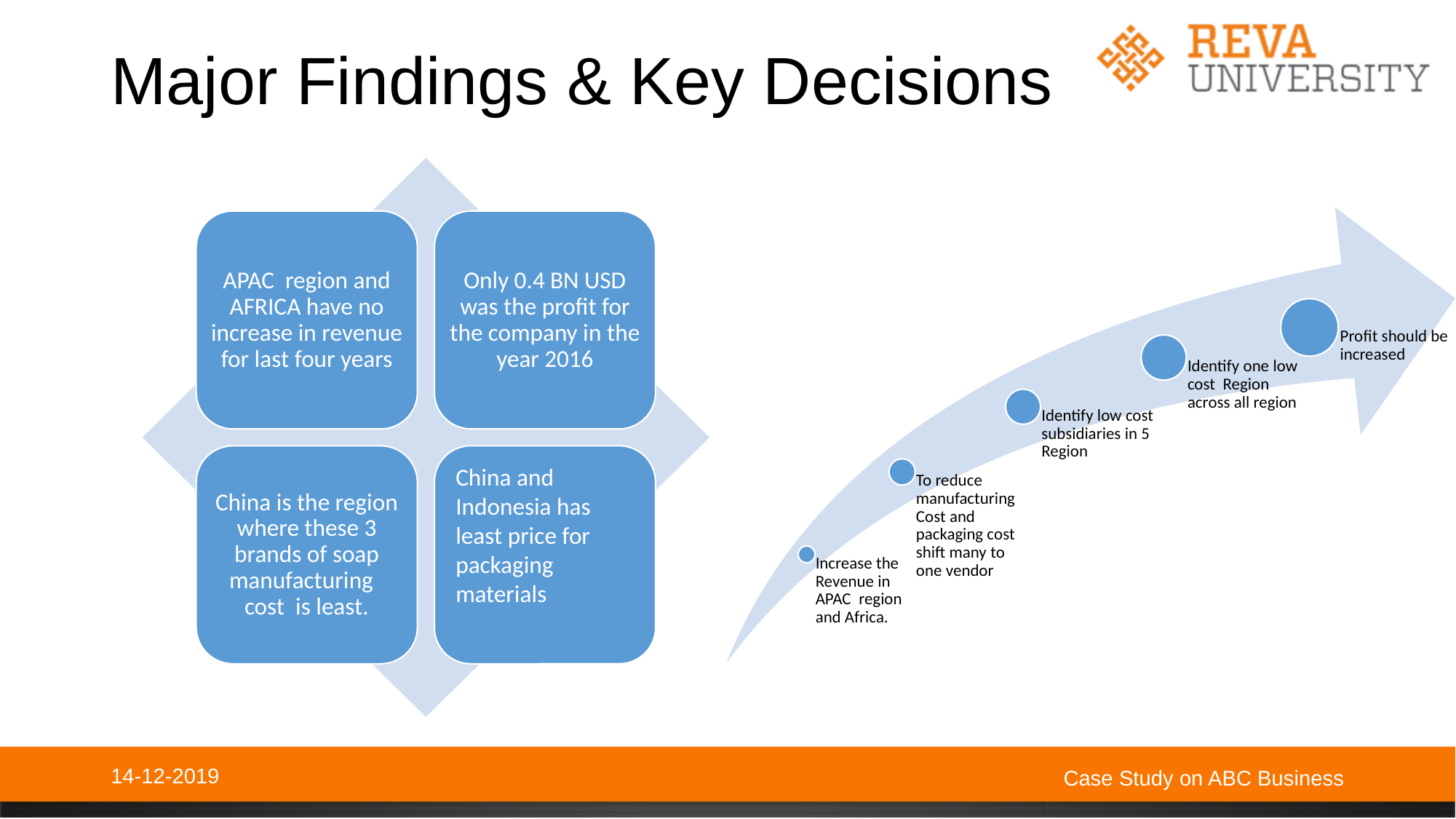

# Major Findings & Key Decisions

APAC  region and AFRICA have no increase in revenue for last four years
Only 0.4 BN USD was the profit for the company in the year 2016
China is the region where these 3 brands of soap manufacturing   cost  is least.
China and Indonesia has least price for packaging materials
Increase the Revenue in APAC  region and Africa.
To reduce manufacturing Cost and packaging cost  shift many to one vendor
Identify low cost subsidiaries in 5 Region
Identify one low cost  Region across all region
Profit should be increased
14-12-2019
Case Study on ABC Business